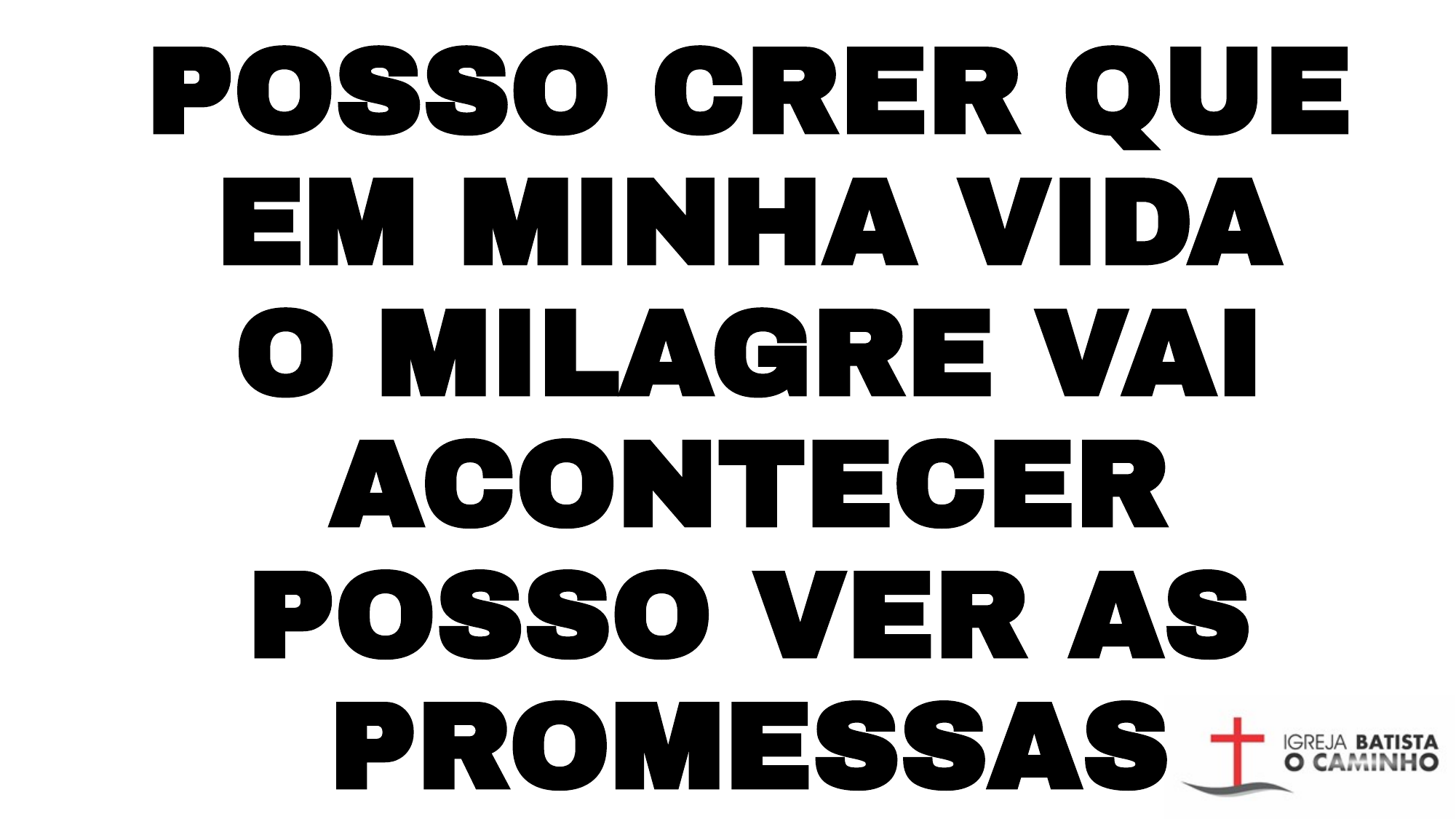

# Posso crer que em minha vida O milagre vai acontecer posso ver as promessas